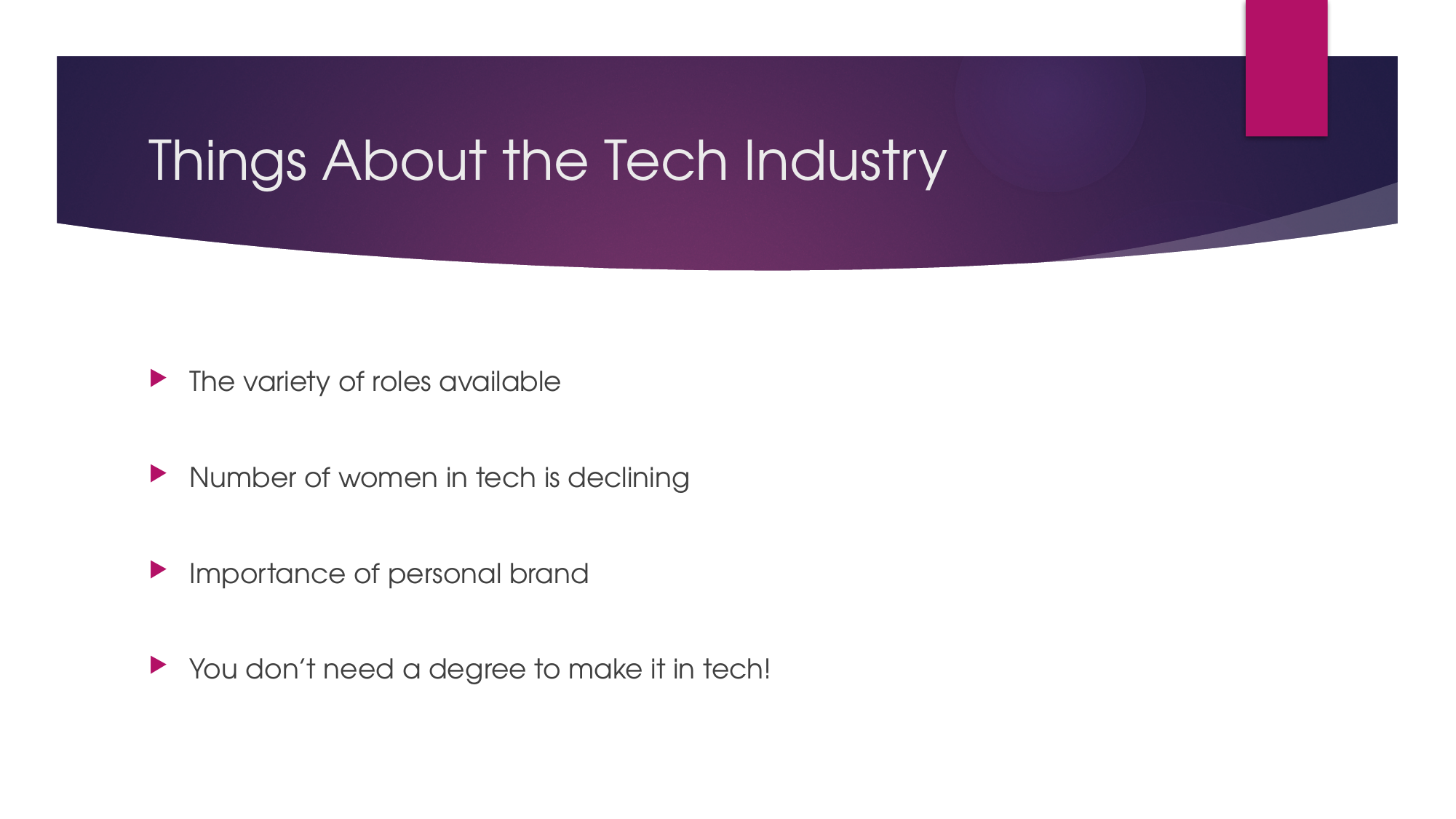

# Things About the Tech Industry

The variety of roles available

Number of women in tech is declining

Importance of personal brand

You don’t need a degree to make it in tech!